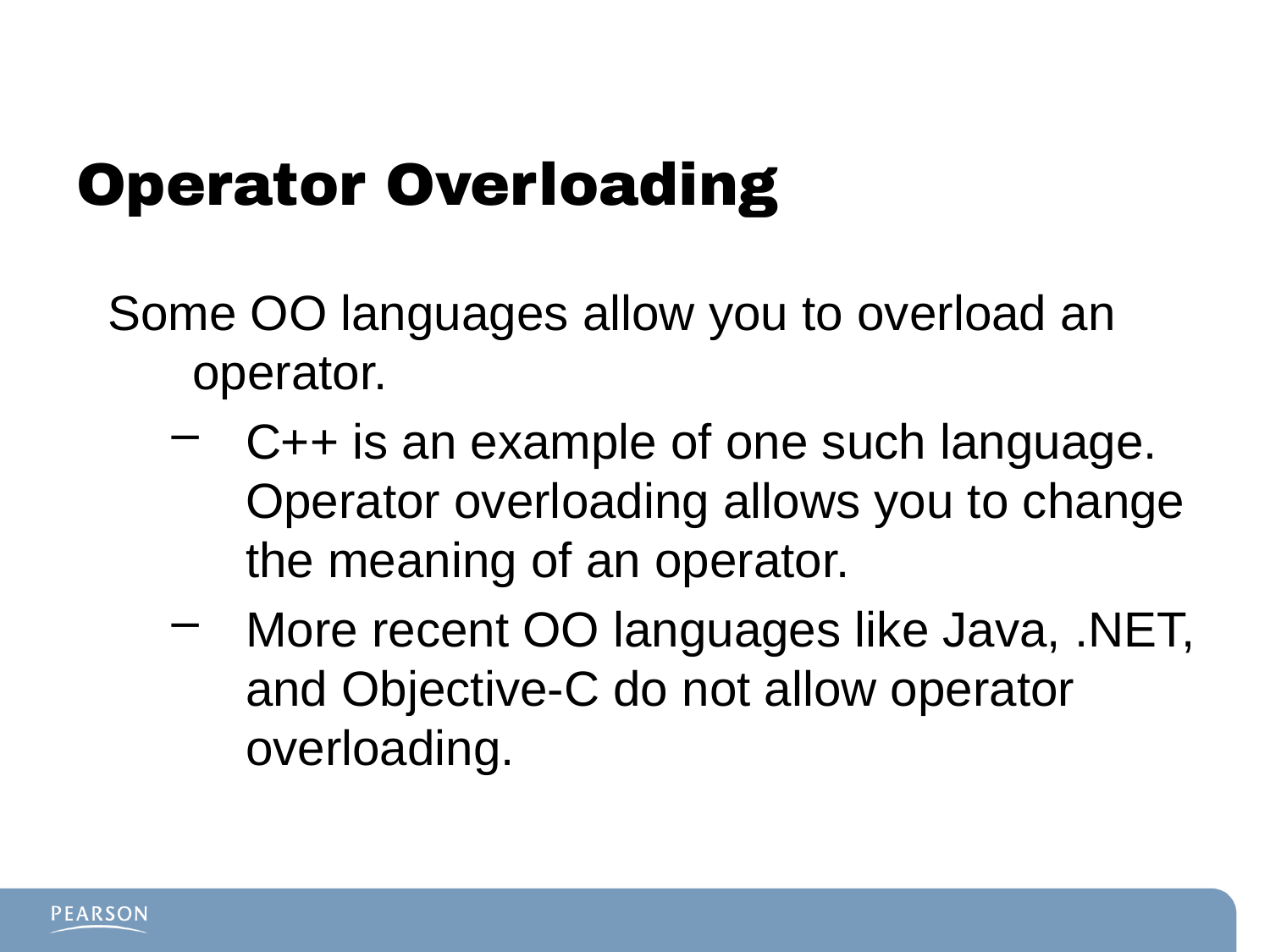

# Operator Overloading
Some OO languages allow you to overload an operator.
C++ is an example of one such language. Operator overloading allows you to change the meaning of an operator.
More recent OO languages like Java, .NET, and Objective-C do not allow operator overloading.